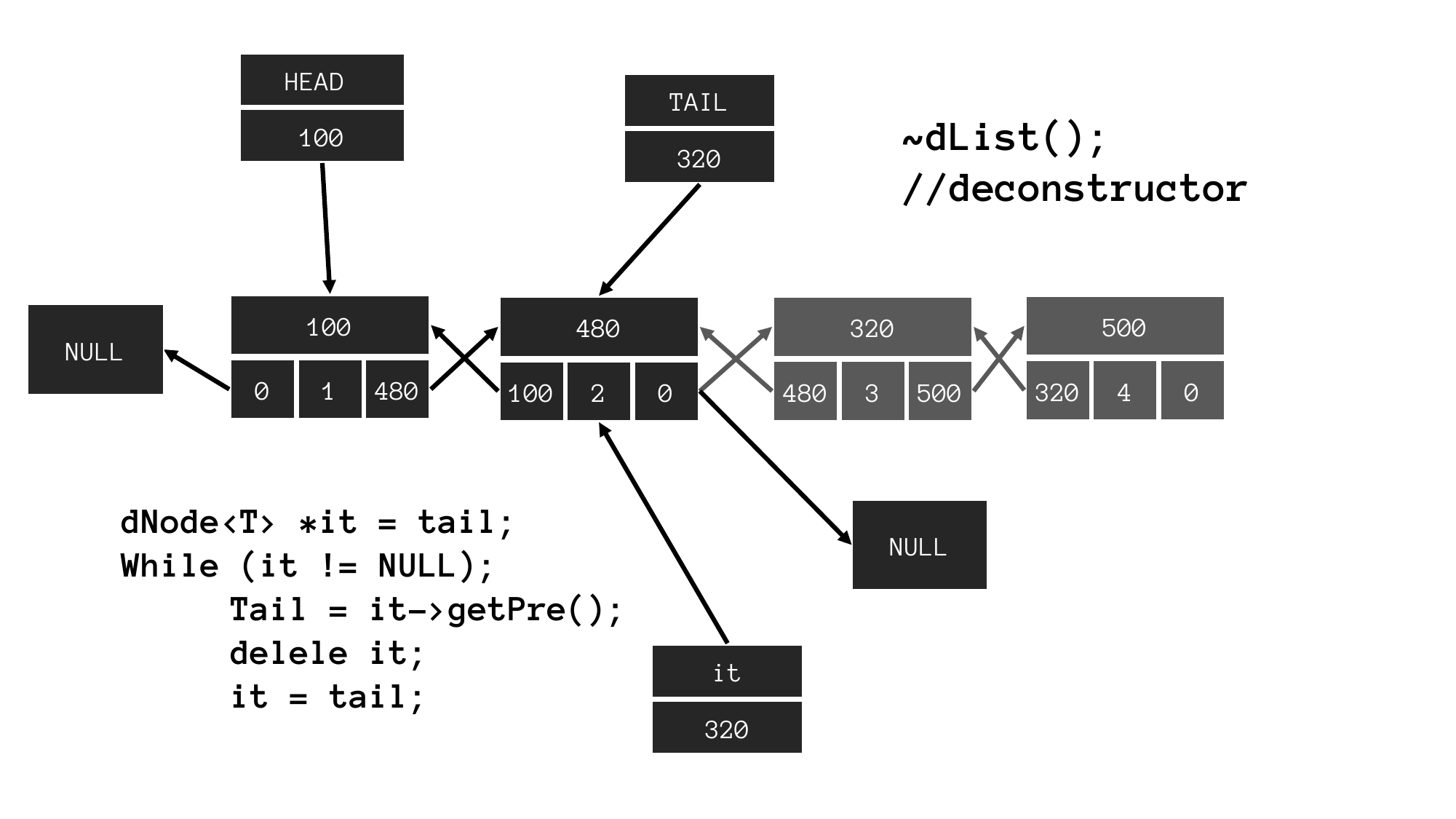

HEAD
100

TAIL
320
~dList();
//deconstructor

100
0
1
480

500
320
4
0

320
480
3
500

480
100
2
0
NULL
dNode<T> *it = tail;
While (it != NULL);
	Tail = it->getPre();
	delele it;
	it = tail;
NULL

it
320